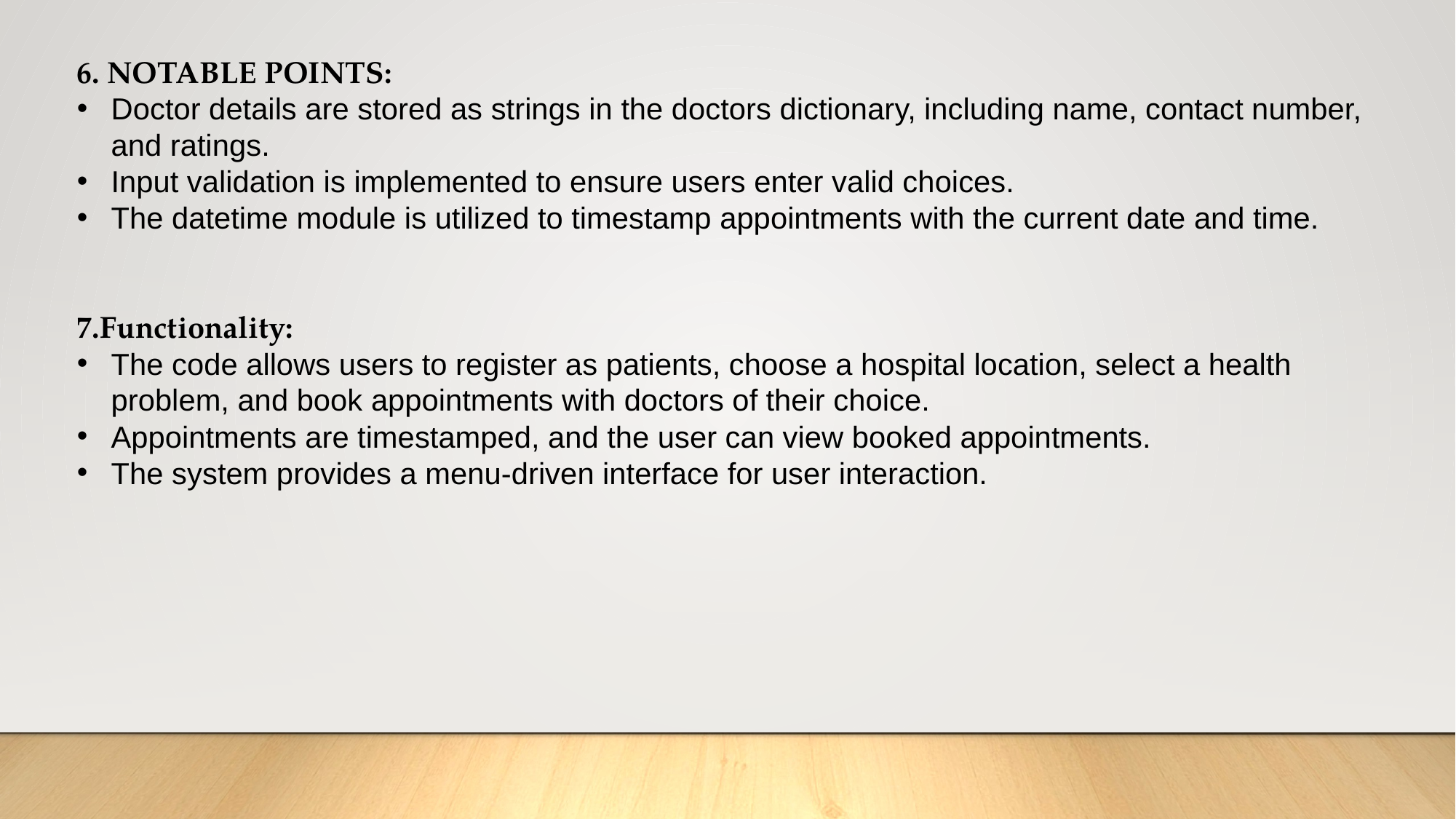

6. NOTABLE POINTS:
Doctor details are stored as strings in the doctors dictionary, including name, contact number, and ratings.
Input validation is implemented to ensure users enter valid choices.
The datetime module is utilized to timestamp appointments with the current date and time.

7.Functionality:
The code allows users to register as patients, choose a hospital location, select a health problem, and book appointments with doctors of their choice.
Appointments are timestamped, and the user can view booked appointments.
The system provides a menu-driven interface for user interaction.